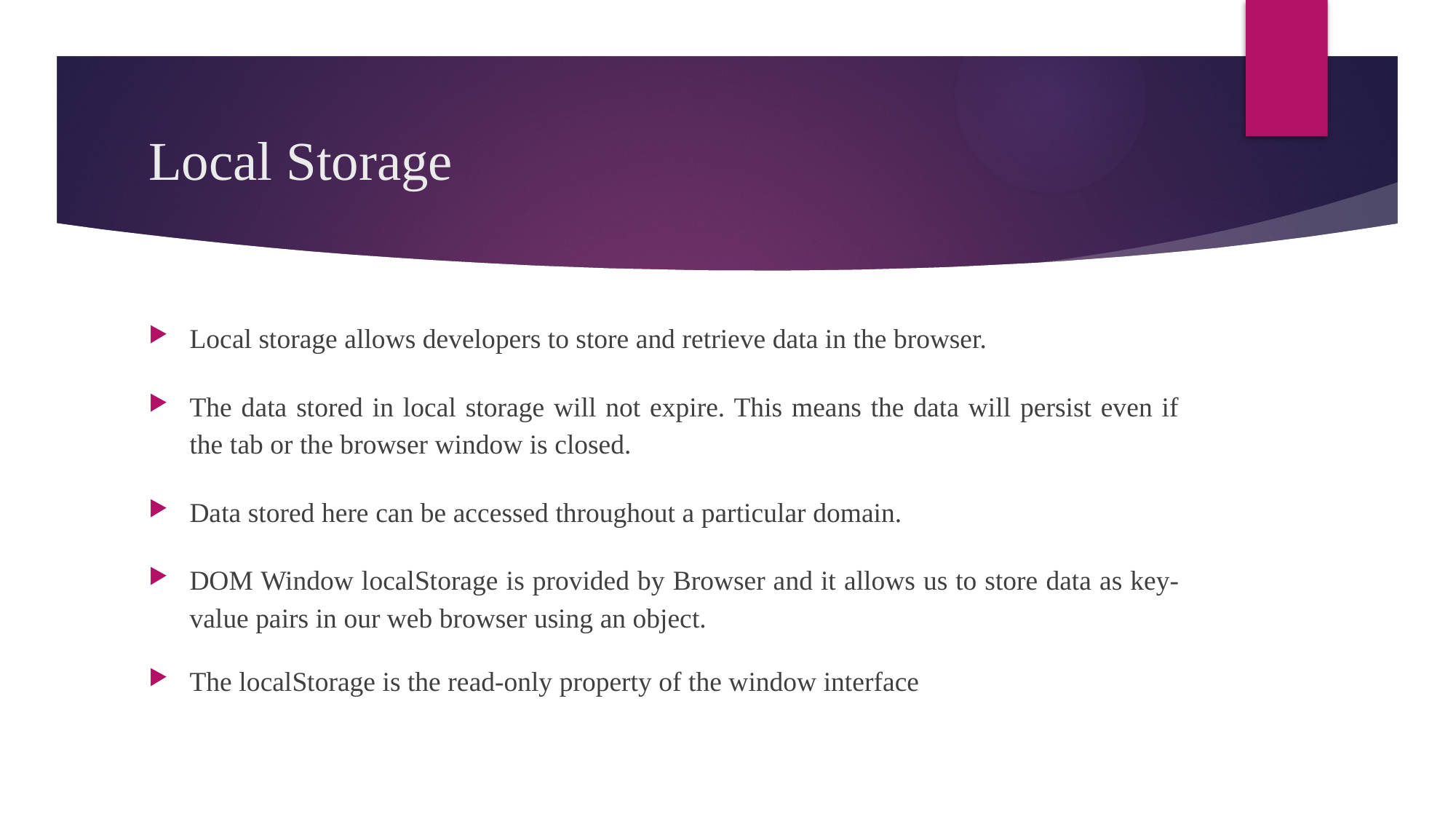

# Local Storage
Local storage allows developers to store and retrieve data in the browser.
The data stored in local storage will not expire. This means the data will persist even if the tab or the browser window is closed.
Data stored here can be accessed throughout a particular domain.
DOM Window localStorage is provided by Browser and it allows us to store data as key-value pairs in our web browser using an object.
The localStorage is the read-only property of the window interface